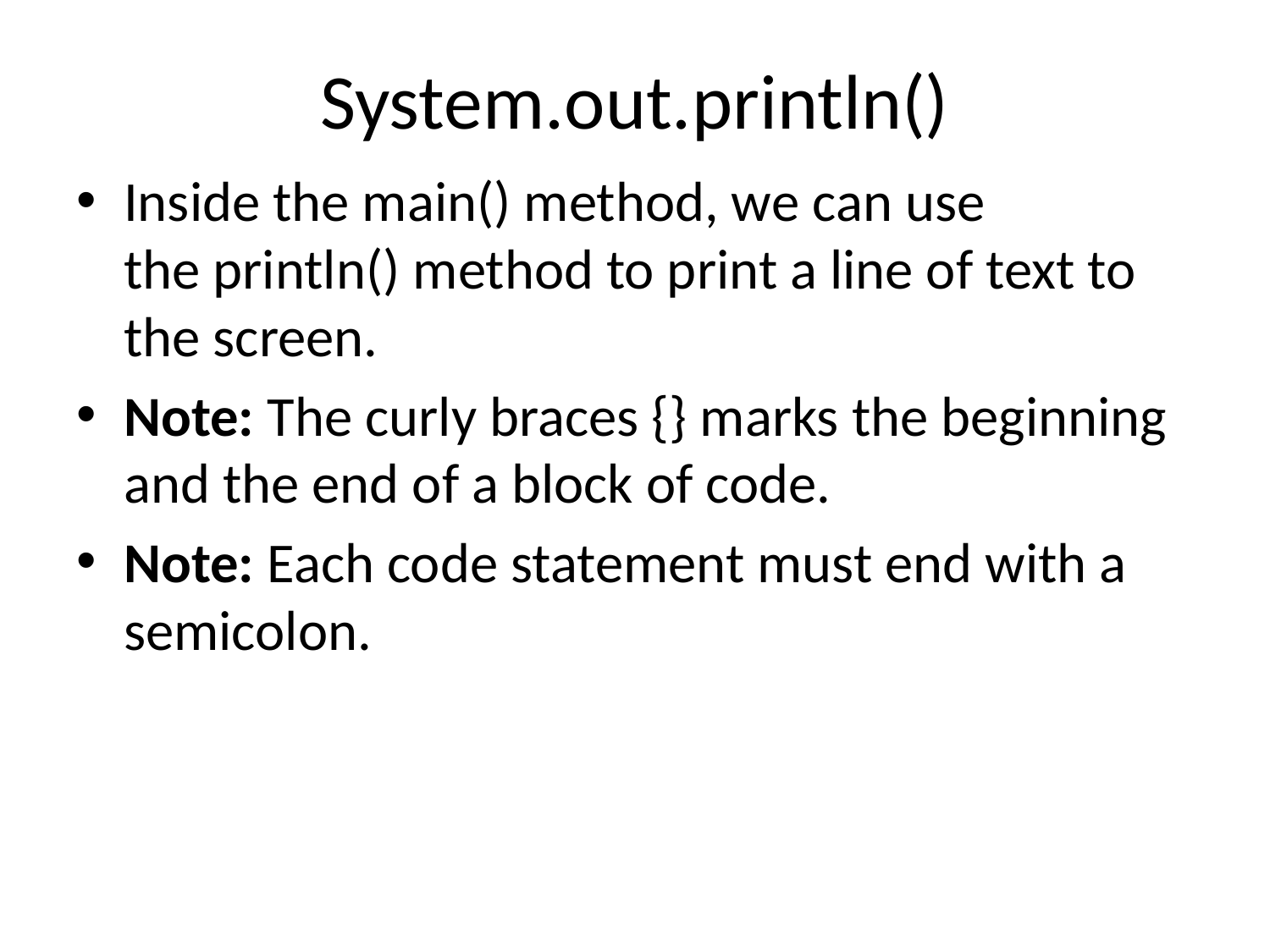

# System.out.println()
Inside the main() method, we can use the println() method to print a line of text to the screen.
Note: The curly braces {} marks the beginning and the end of a block of code.
Note: Each code statement must end with a semicolon.